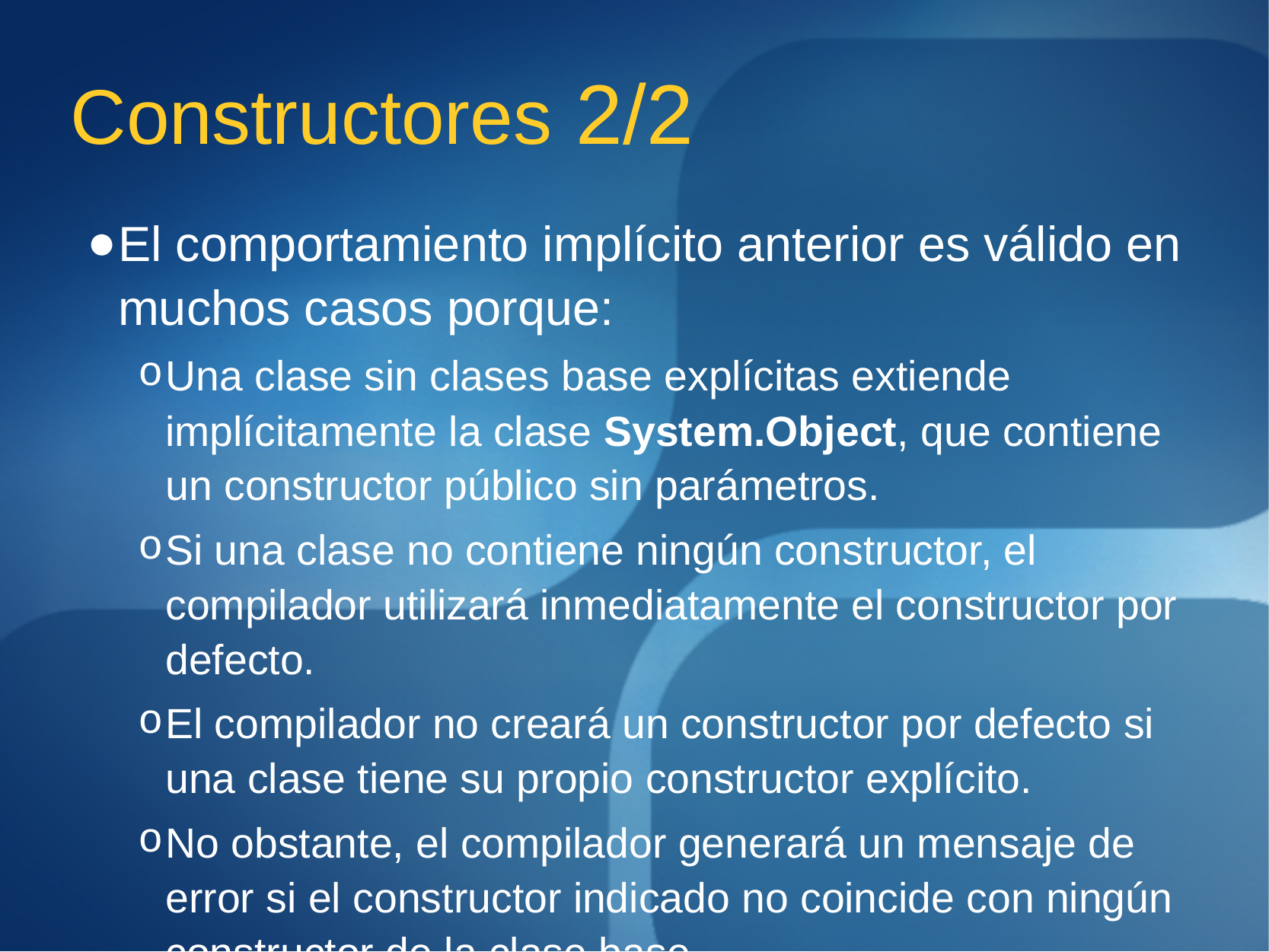

# Constructores 2/2
El comportamiento implícito anterior es válido en muchos casos porque:
Una clase sin clases base explícitas extiende implícitamente la clase System.Object, que contiene un constructor público sin parámetros.
Si una clase no contiene ningún constructor, el compilador utilizará inmediatamente el constructor por defecto.
El compilador no creará un constructor por defecto si una clase tiene su propio constructor explícito.
No obstante, el compilador generará un mensaje de error si el constructor indicado no coincide con ningún constructor de la clase base.